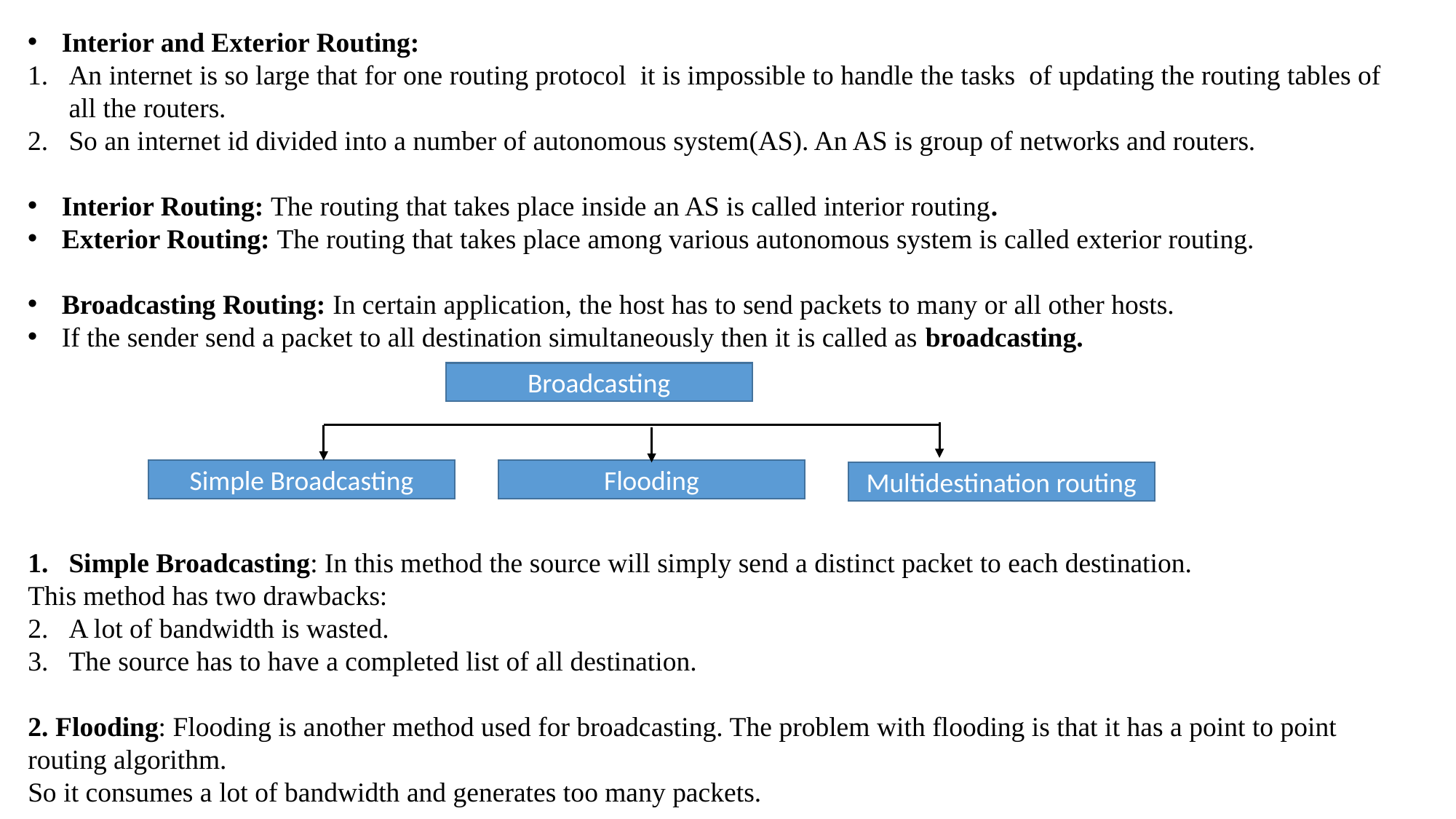

Interior and Exterior Routing:
An internet is so large that for one routing protocol  it is impossible to handle the tasks  of updating the routing tables of all the routers.
So an internet id divided into a number of autonomous system(AS). An AS is group of networks and routers.

Interior Routing: The routing that takes place inside an AS is called interior routing.
Exterior Routing: The routing that takes place among various autonomous system is called exterior routing.

Broadcasting Routing: In certain application, the host has to send packets to many or all other hosts.
If the sender send a packet to all destination simultaneously then it is called as broadcasting.

Broadcasting
Simple Broadcasting
Flooding
Multidestination routing
Simple Broadcasting: In this method the source will simply send a distinct packet to each destination.
This method has two drawbacks:
A lot of bandwidth is wasted.
The source has to have a completed list of all destination.

2. Flooding: Flooding is another method used for broadcasting. The problem with flooding is that it has a point to point routing algorithm.
So it consumes a lot of bandwidth and generates too many packets.